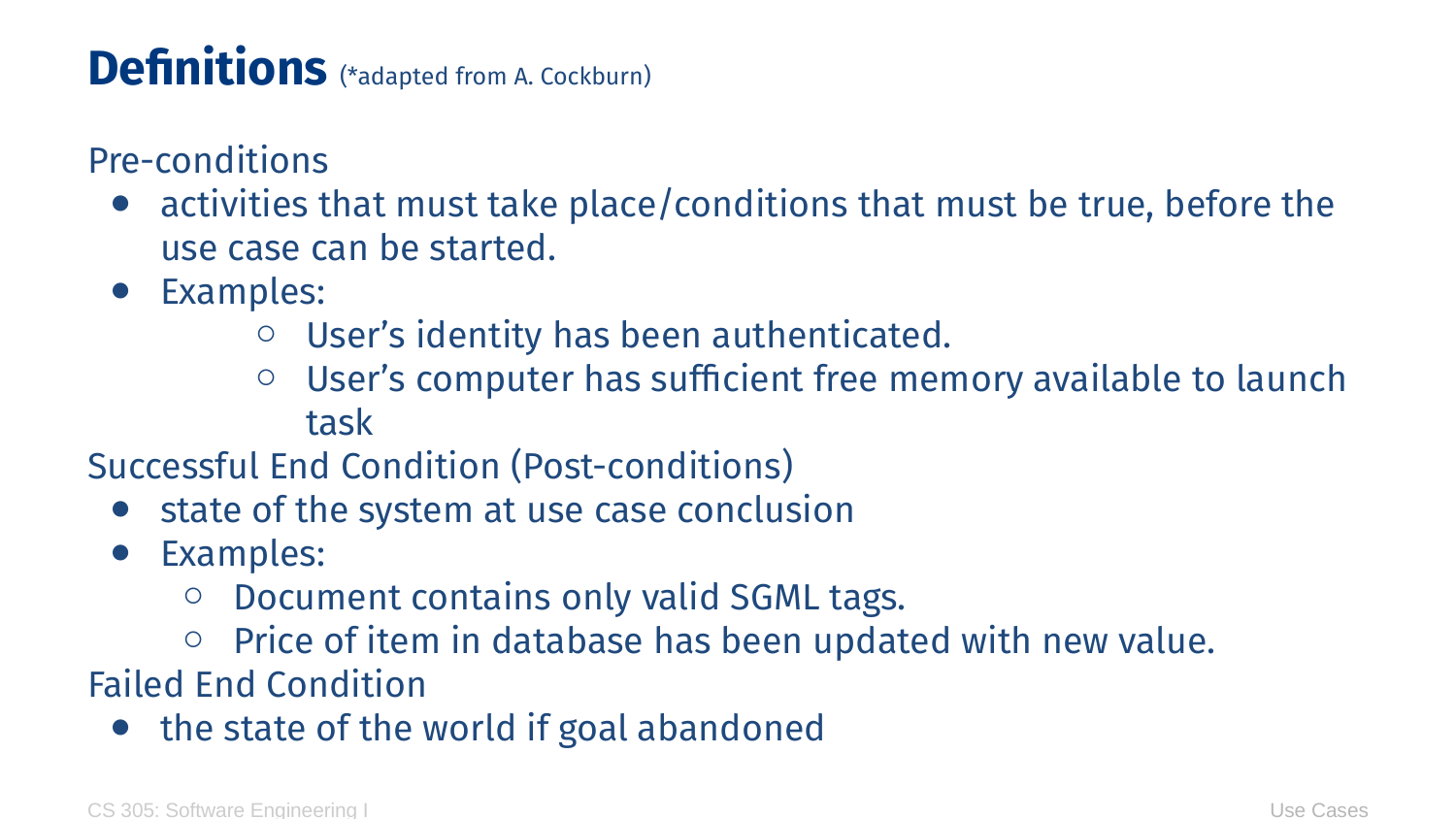

# Definitions (*adapted from A. Cockburn)
Pre-conditions
activities that must take place/conditions that must be true, before the use case can be started.
Examples:
User’s identity has been authenticated.
User’s computer has sufficient free memory available to launch task
Successful End Condition (Post-conditions)
state of the system at use case conclusion
Examples:
Document contains only valid SGML tags.
Price of item in database has been updated with new value.
Failed End Condition
the state of the world if goal abandoned
CS 305: Software Engineering I
Use Cases